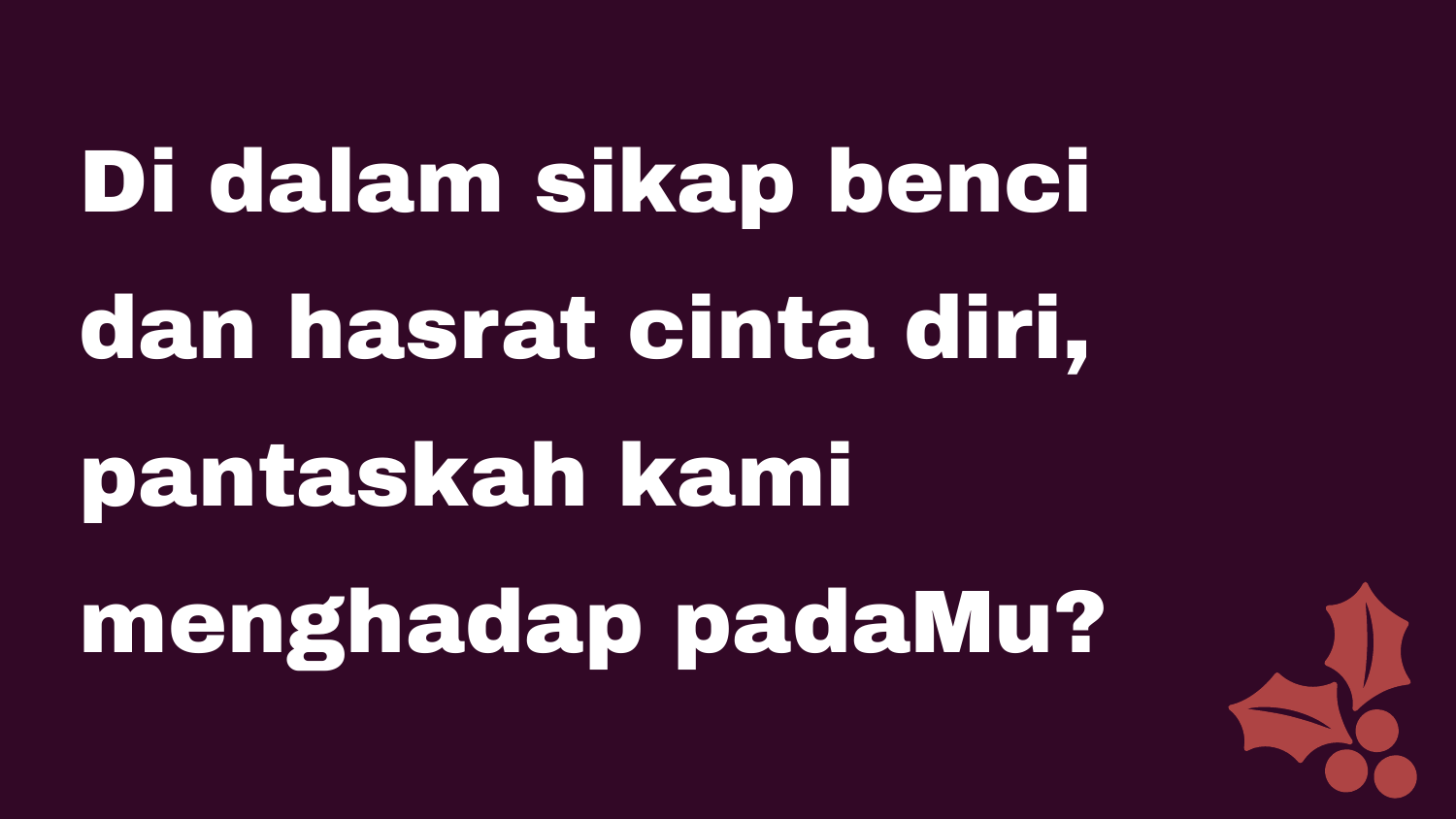

Di dalam sikap benci
dan hasrat cinta diri,
pantaskah kami
menghadap padaMu?